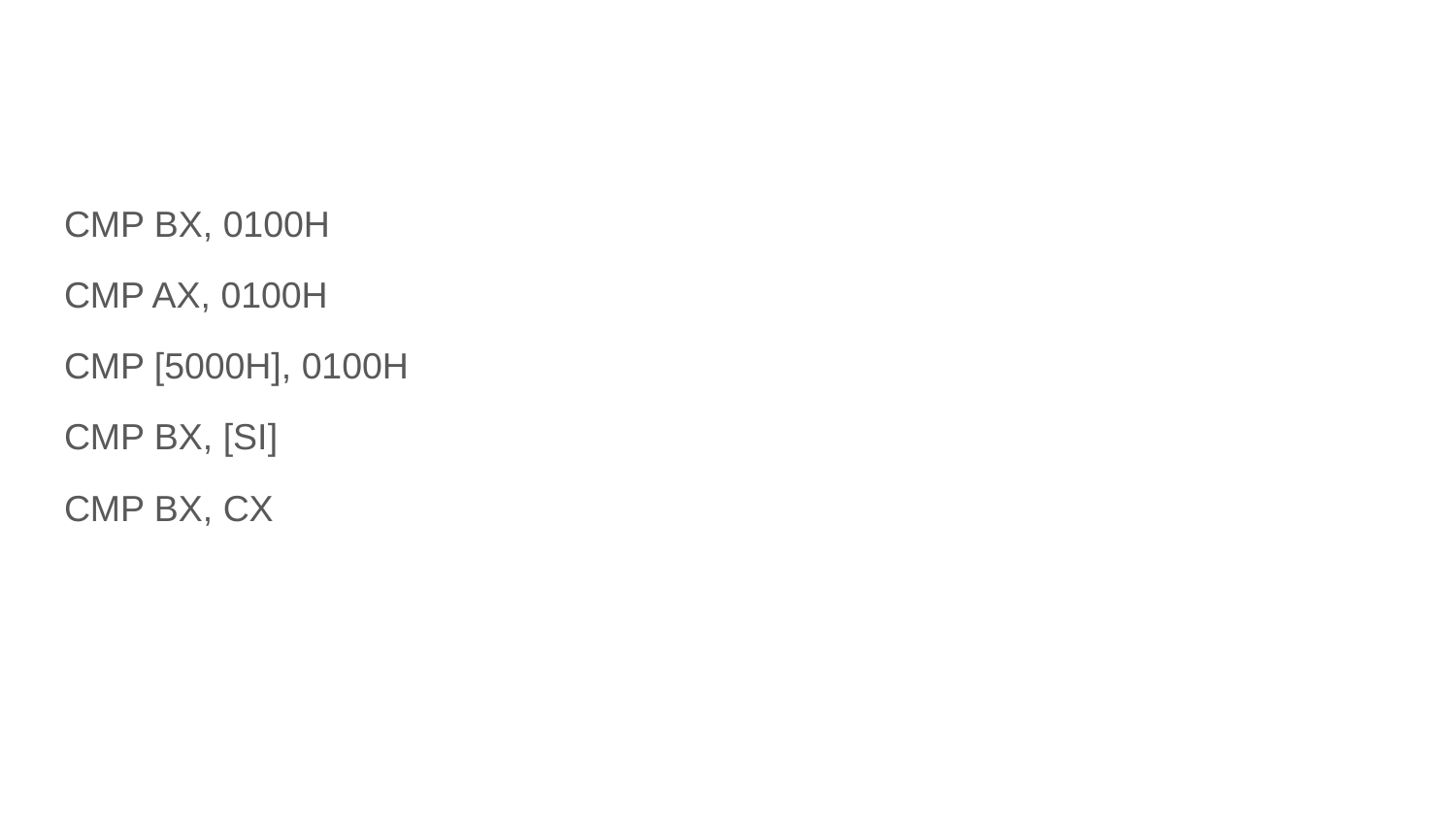

#
CMP BX, 0100H
CMP AX, 0100H
CMP [5000H], 0100H
CMP BX, [SI]
CMP BX, CX